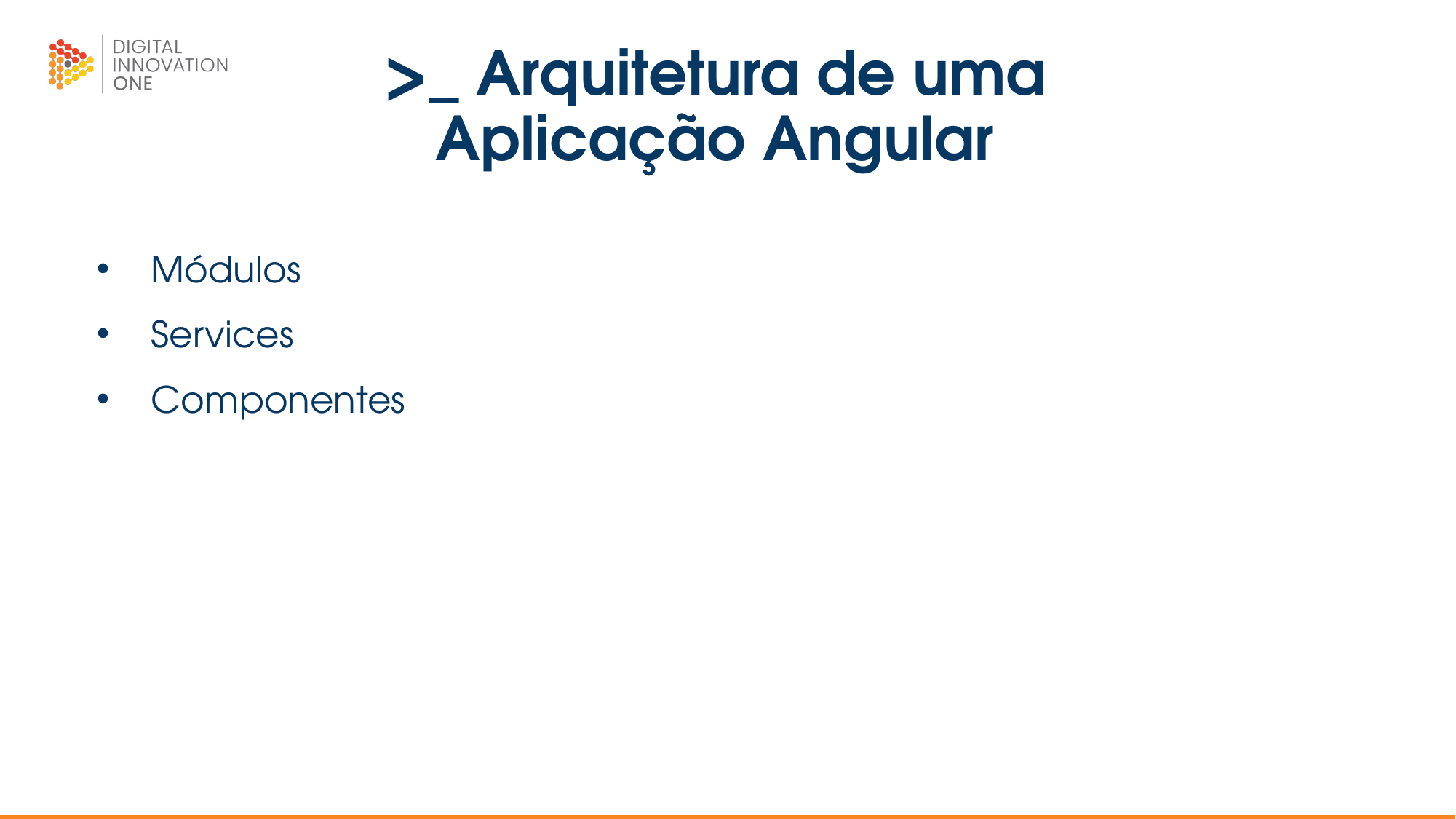

>_ Arquitetura de uma
Aplicação Angular
Módulos
Services
Componentes